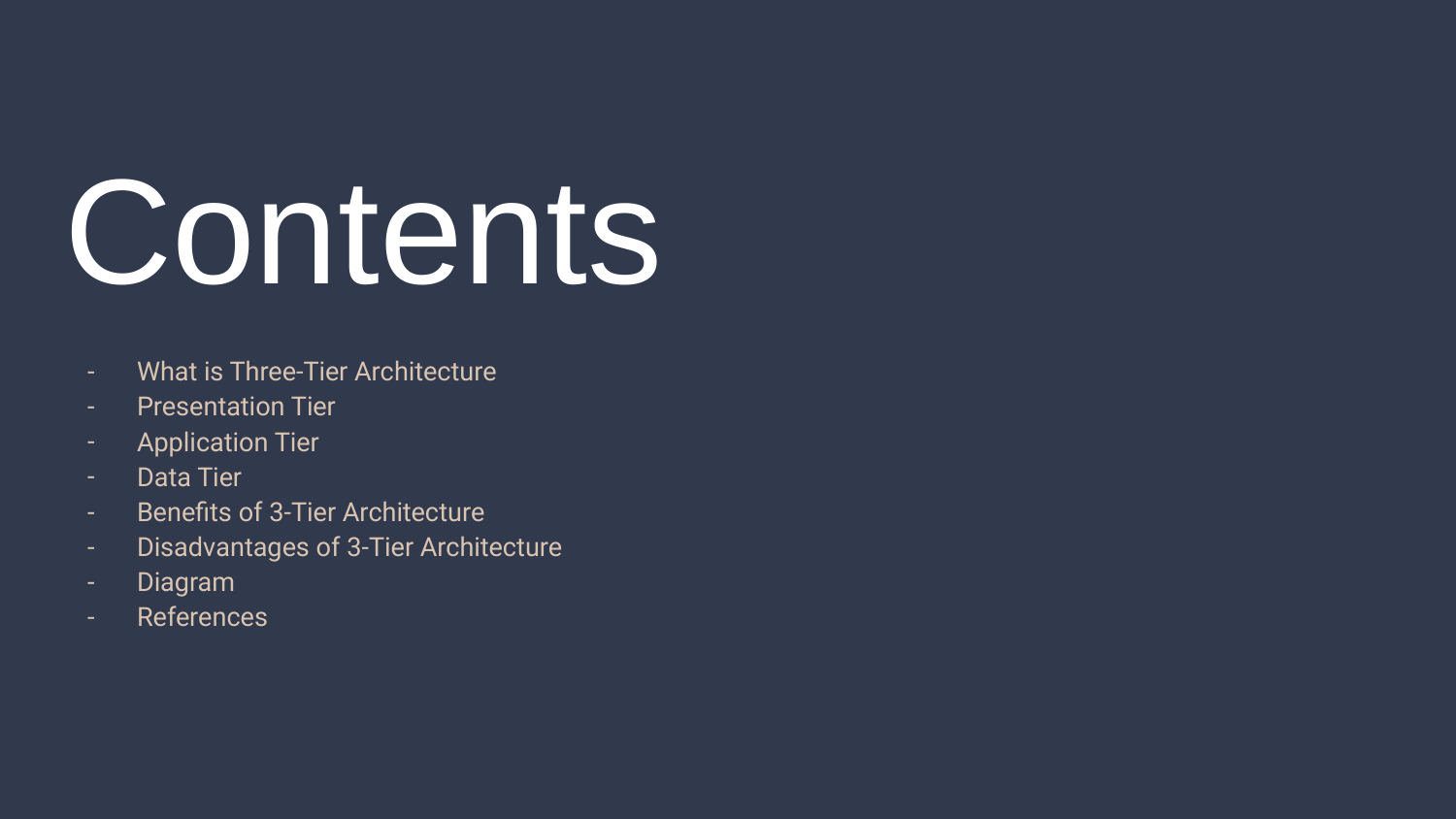

# Contents
What is Three-Tier Architecture
Presentation Tier
Application Tier
Data Tier
Benefits of 3-Tier Architecture
Disadvantages of 3-Tier Architecture
Diagram
References